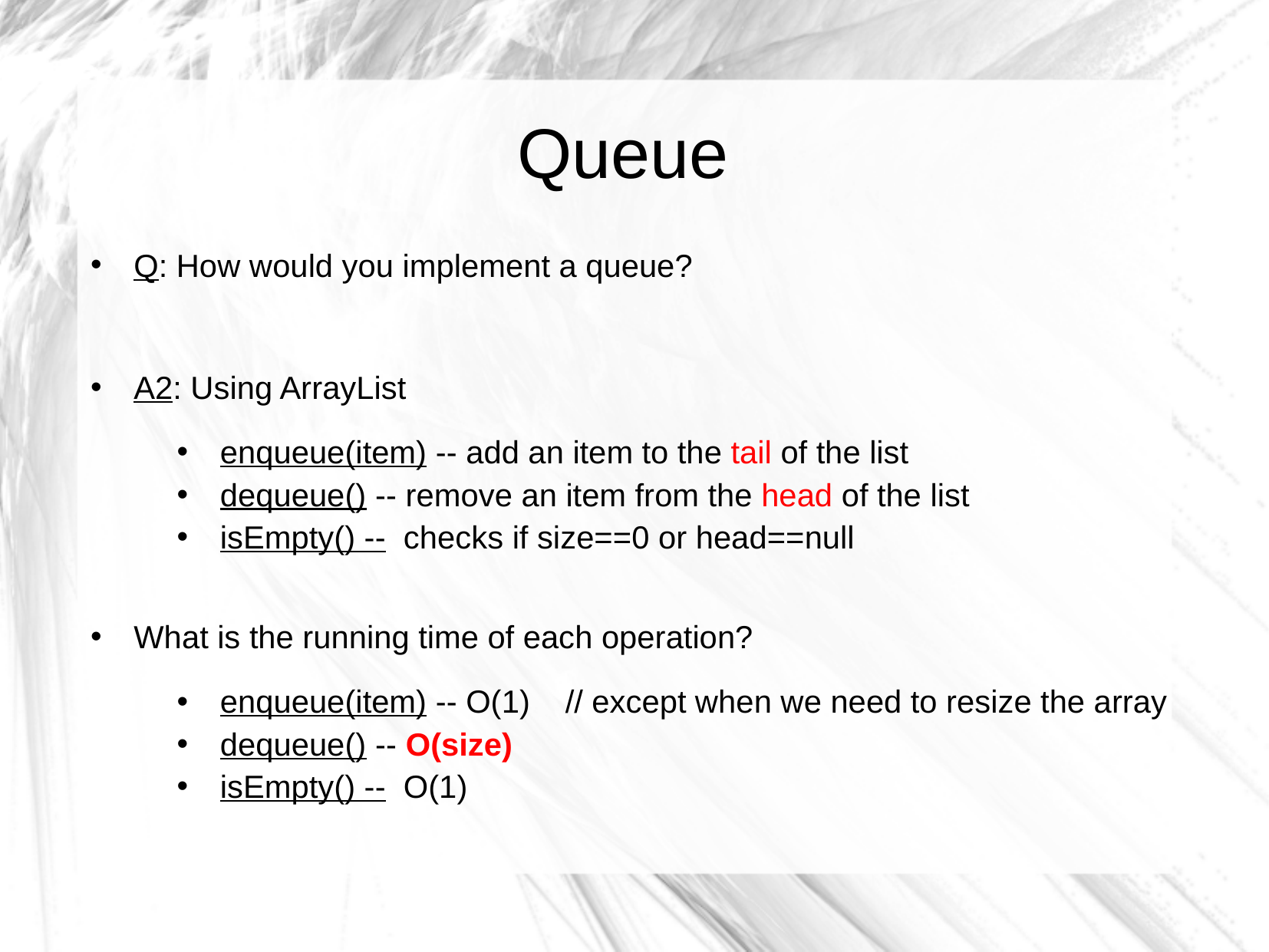

Queue
Q: How would you implement a queue?

A2: Using ArrayList
enqueue(item) -- add an item to the tail of the list
dequeue() -- remove an item from the head of the list
isEmpty() --  checks if size==0 or head==null

What is the running time of each operation?
enqueue(item) -- O(1)	// except when we need to resize the array
dequeue() -- O(size)
isEmpty() --  O(1)